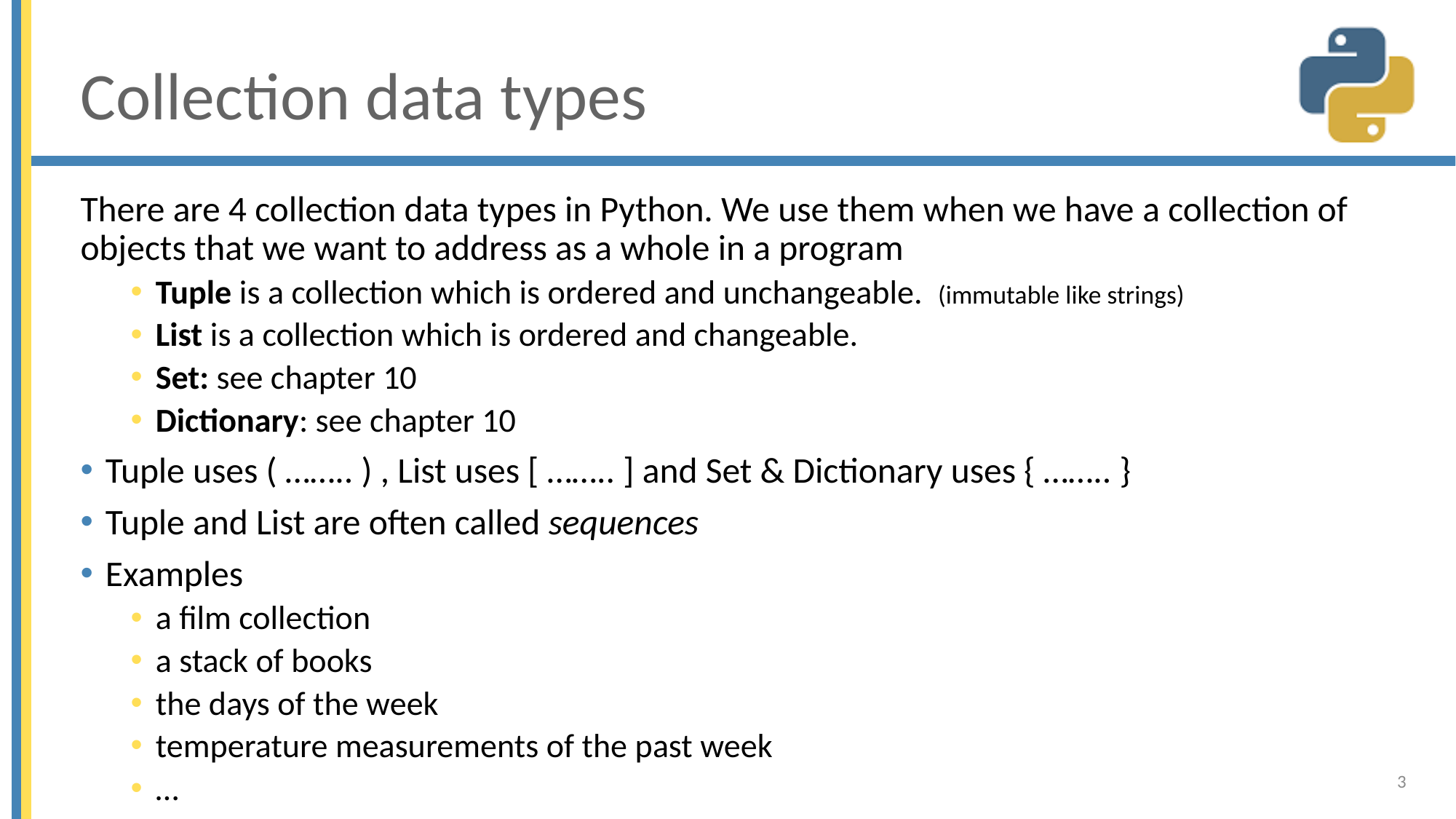

# Collection data types
There are 4 collection data types in Python. We use them when we have a collection of objects that we want to address as a whole in a program
Tuple is a collection which is ordered and unchangeable.  (immutable like strings)
List is a collection which is ordered and changeable.
Set: see chapter 10
Dictionary: see chapter 10
Tuple uses ( …….. ) , List uses [ …….. ] and Set & Dictionary uses { …….. }
Tuple and List are often called sequences
Examples
a film collection
a stack of books
the days of the week
temperature measurements of the past week
…

3